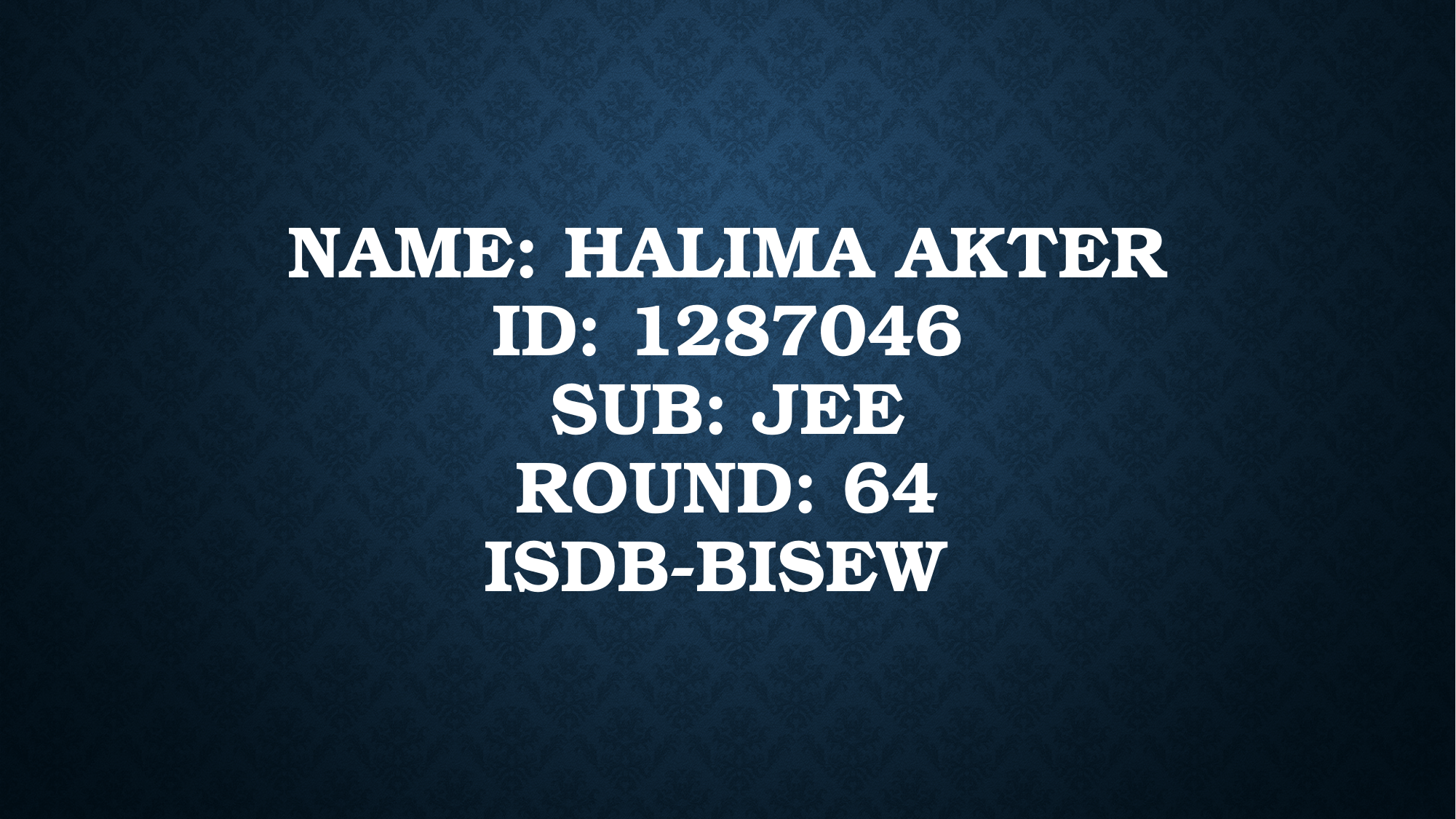

# Name: Halima Akter ID: 1287046 Sub: JEE Round: 64 IsDB-Bisew